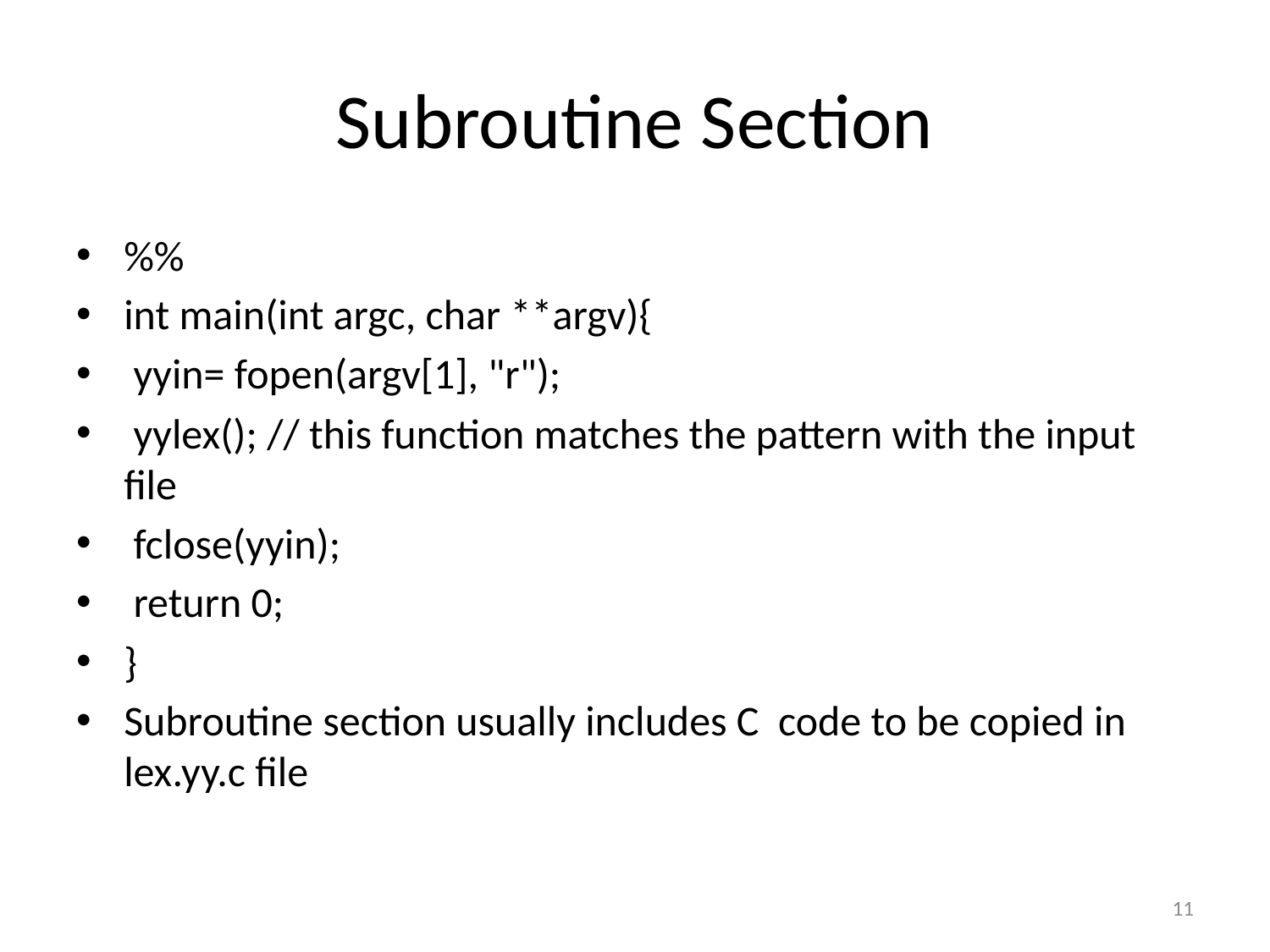

# Subroutine Section
%%
int main(int argc, char **argv){
 yyin= fopen(argv[1], "r");
 yylex(); // this function matches the pattern with the input file
 fclose(yyin);
 return 0;
}
Subroutine section usually includes C  code to be copied in lex.yy.c file
11